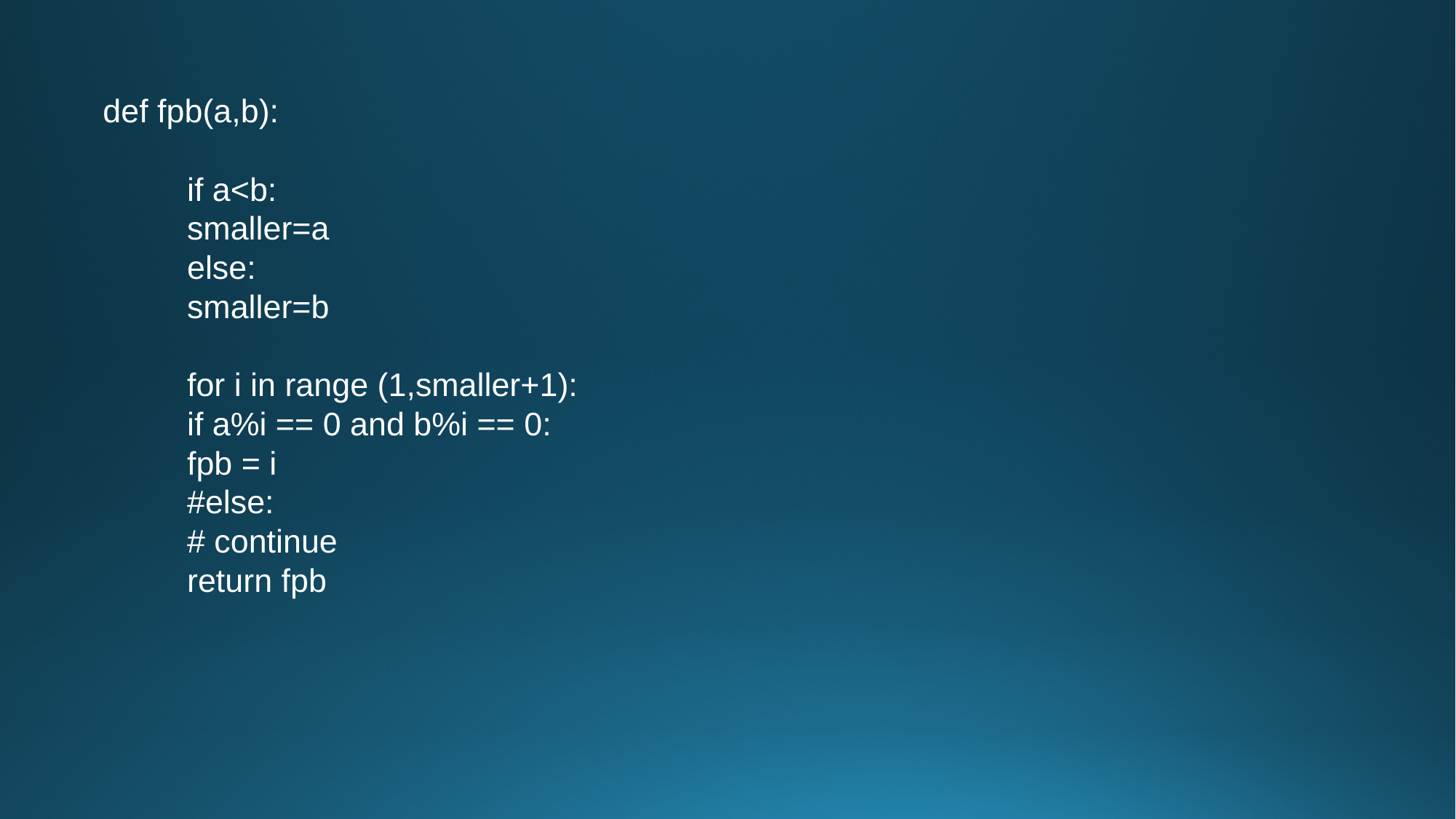

def fpb(a,b):

	if a<b:
		smaller=a
	else:
		smaller=b

	for i in range (1,smaller+1):
		if a%i == 0 and b%i == 0:
			fpb = i
		#else:
			# continue
	return fpb